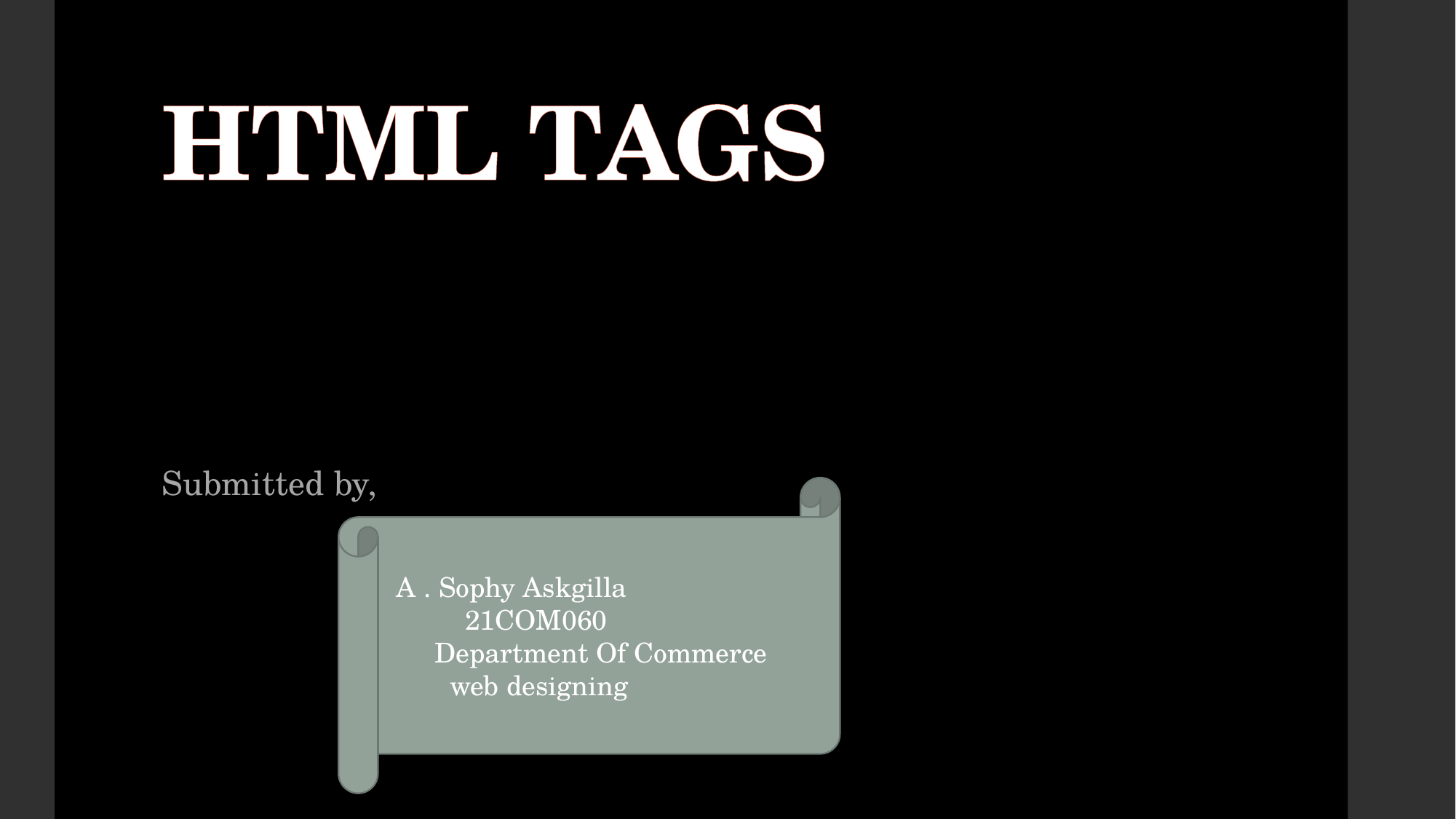

# HTML TAGS
Submitted by,
 A . Sophy Askgilla
          21COM060
      Department Of Commerce
        web designing